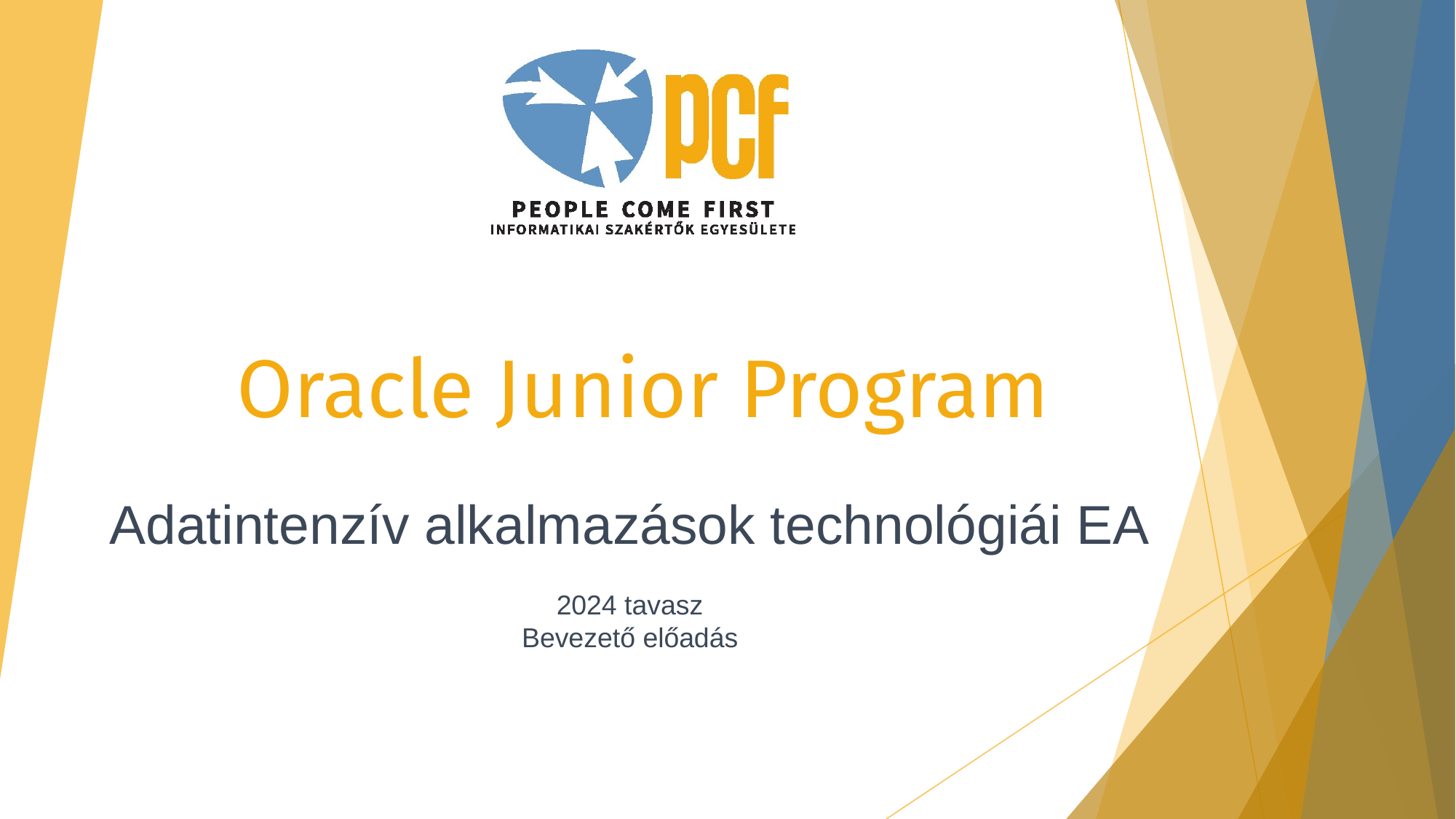

# Oracle Junior Program
Adatintenzív alkalmazások technológiái EA

2024 tavasz
Bevezető előadás